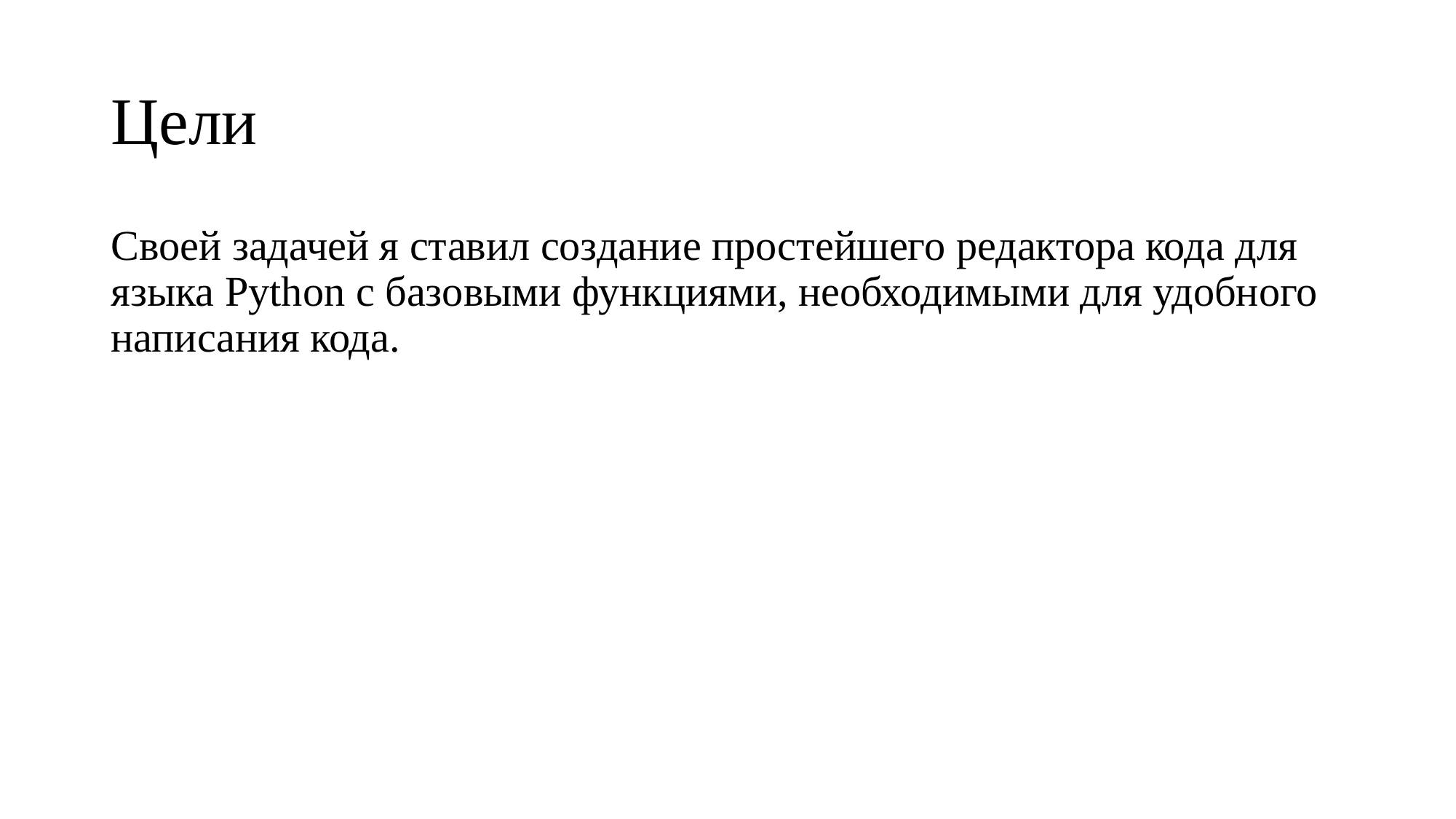

# Цели
Своей задачей я ставил создание простейшего редактора кода для языка Python с базовыми функциями, необходимыми для удобного написания кода.